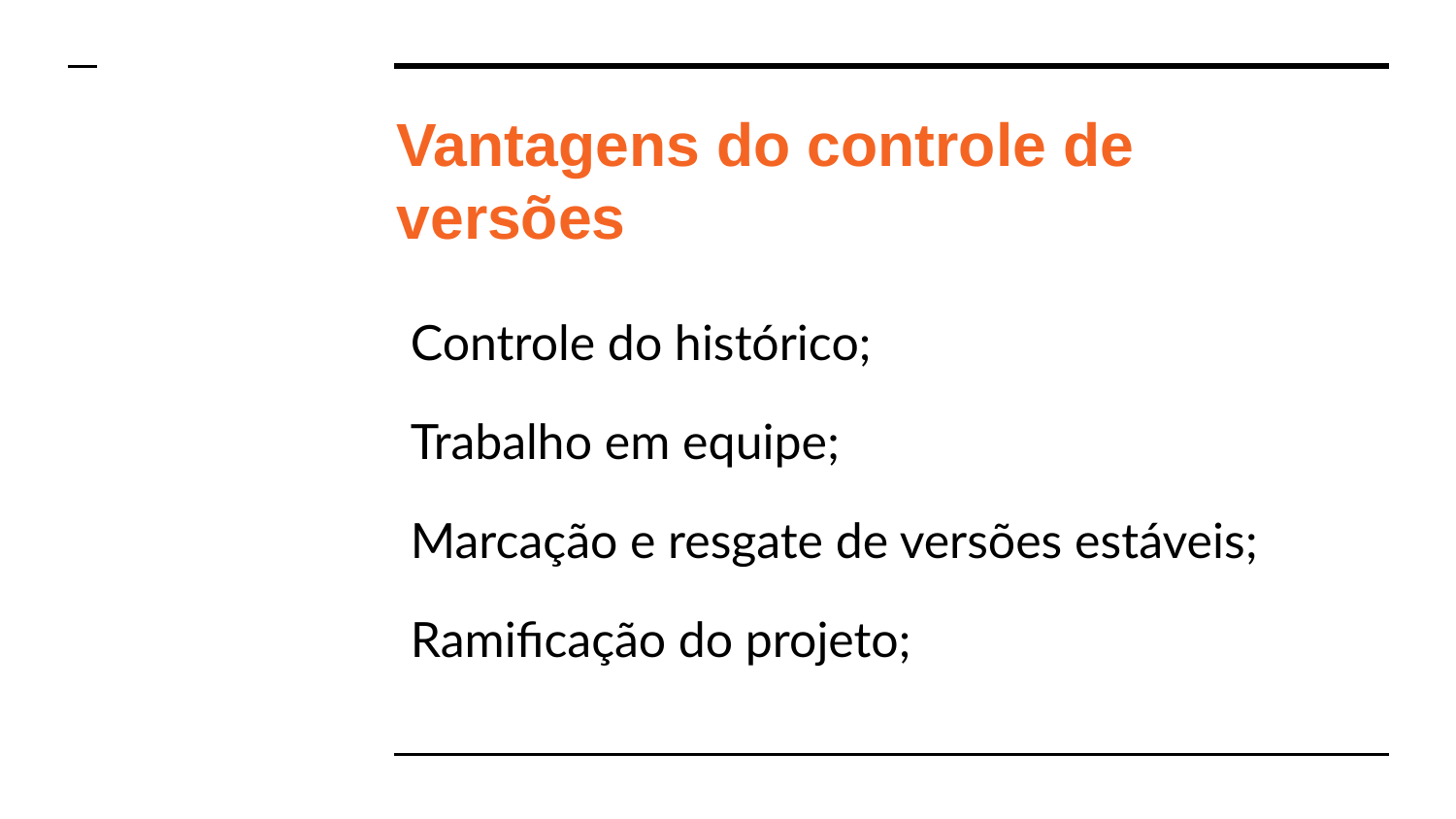

# Vantagens do controle de versões
Controle do histórico;
Trabalho em equipe;
Marcação e resgate de versões estáveis;
Ramificação do projeto;